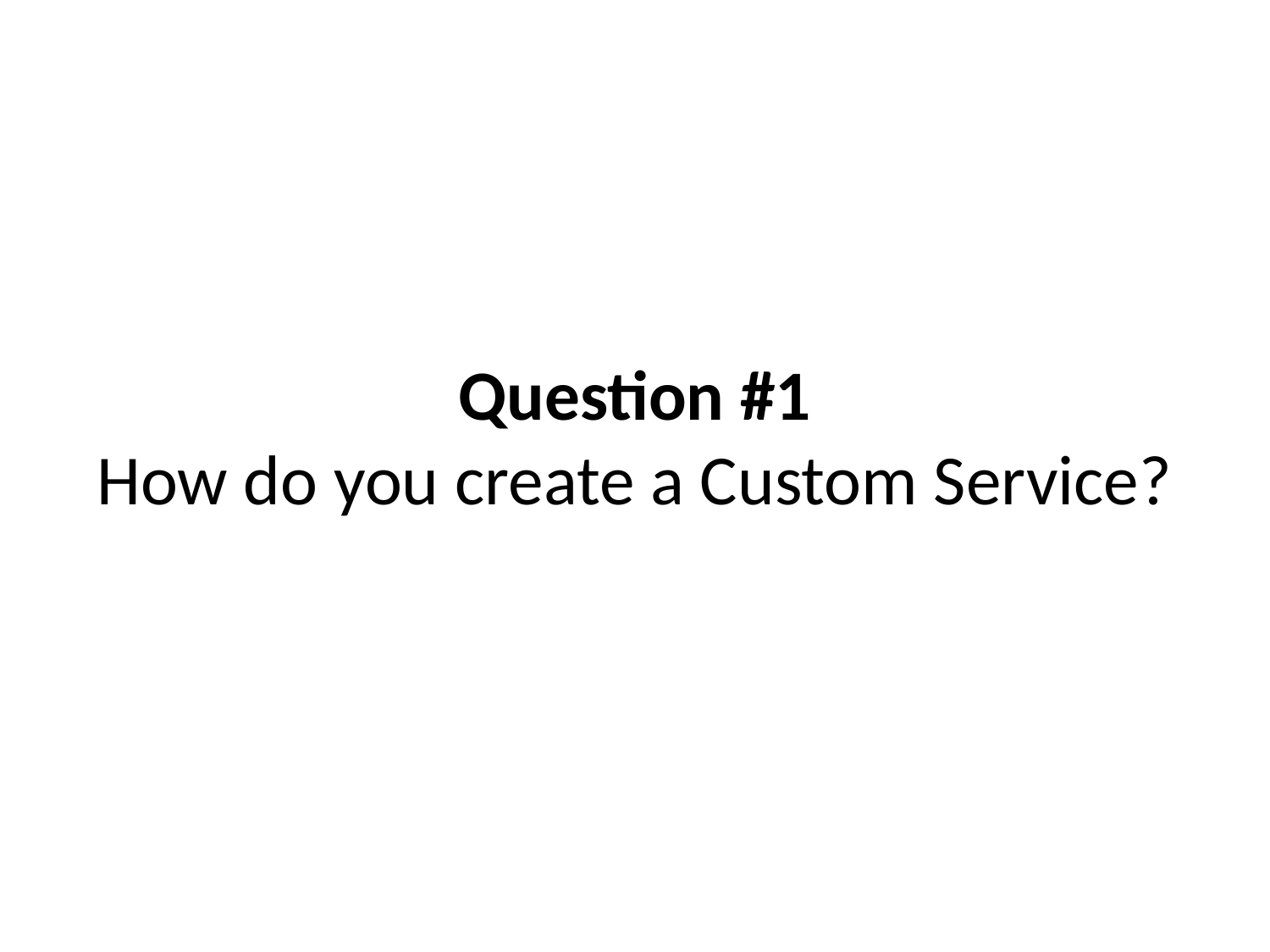

Question #1
How do you create a Custom Service?